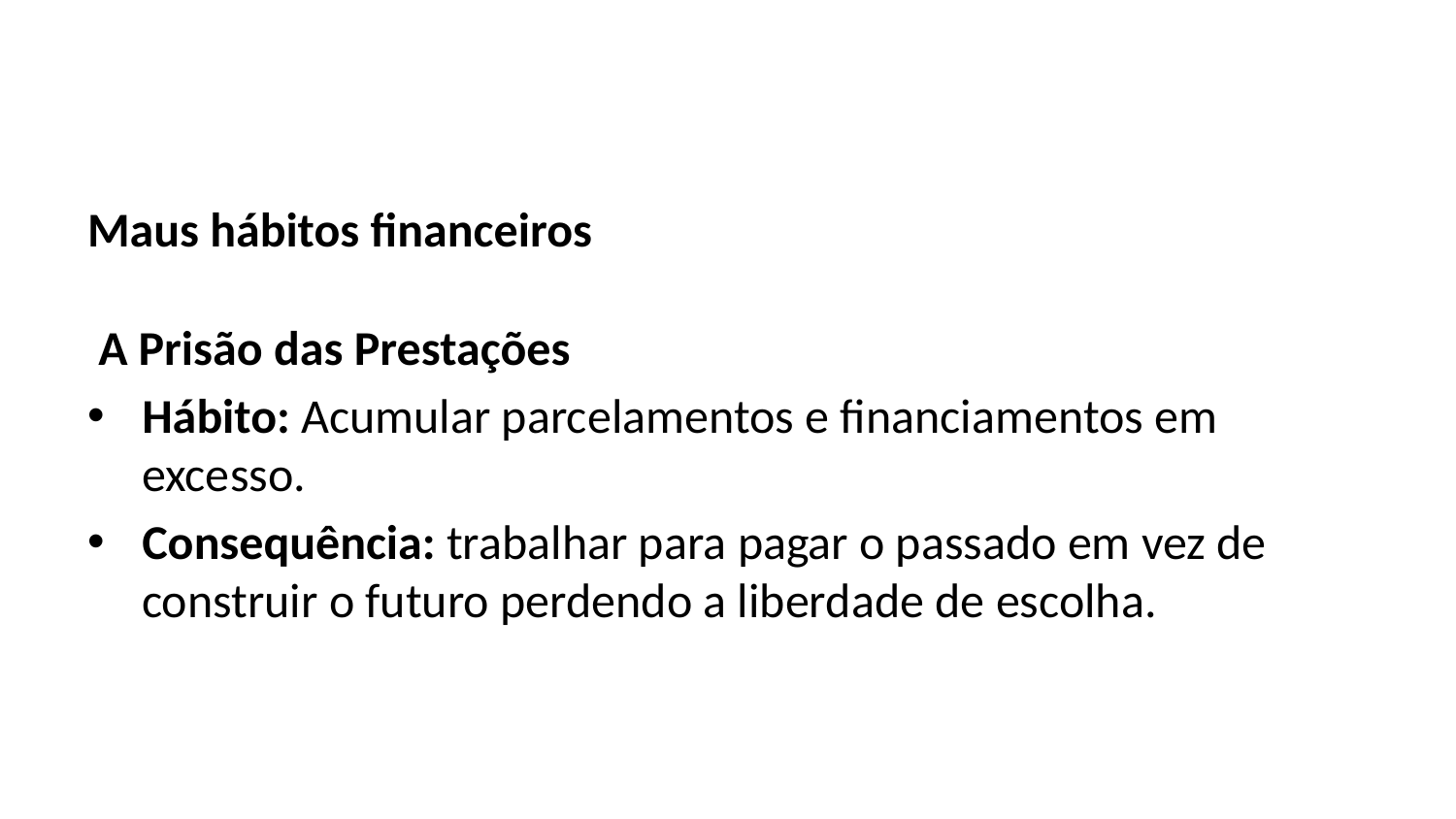

Maus hábitos financeiros
 A Prisão das Prestações
Hábito: Acumular parcelamentos e financiamentos em excesso.
Consequência: trabalhar para pagar o passado em vez de construir o futuro perdendo a liberdade de escolha.